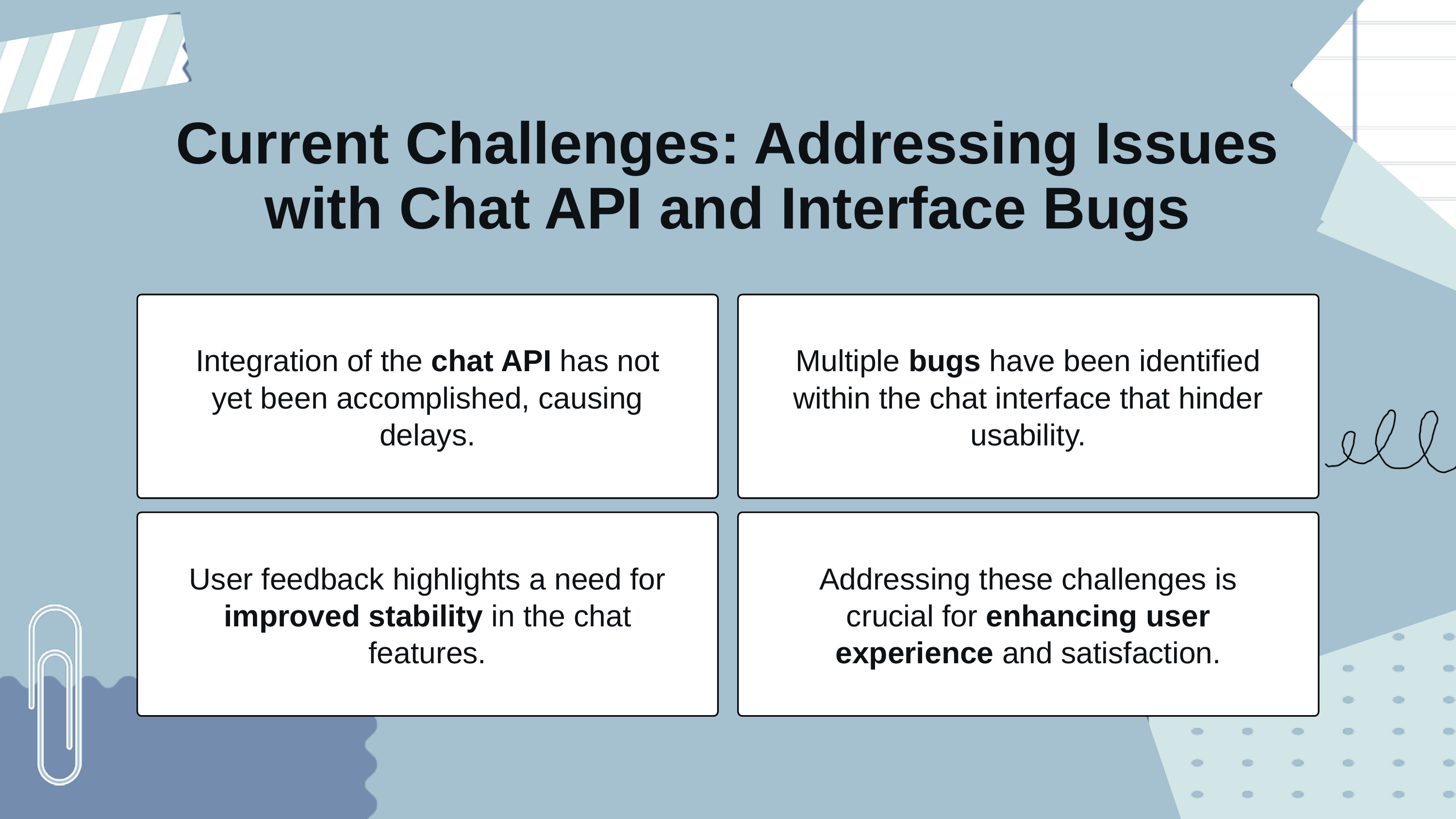

Current Challenges: Addressing Issues with Chat API and Interface Bugs

Integration of the chat API has not yet been accomplished, causing delays.
Multiple bugs have been identified within the chat interface that hinder usability.

User feedback highlights a need for improved stability in the chat features.
Addressing these challenges is crucial for enhancing user experience and satisfaction.